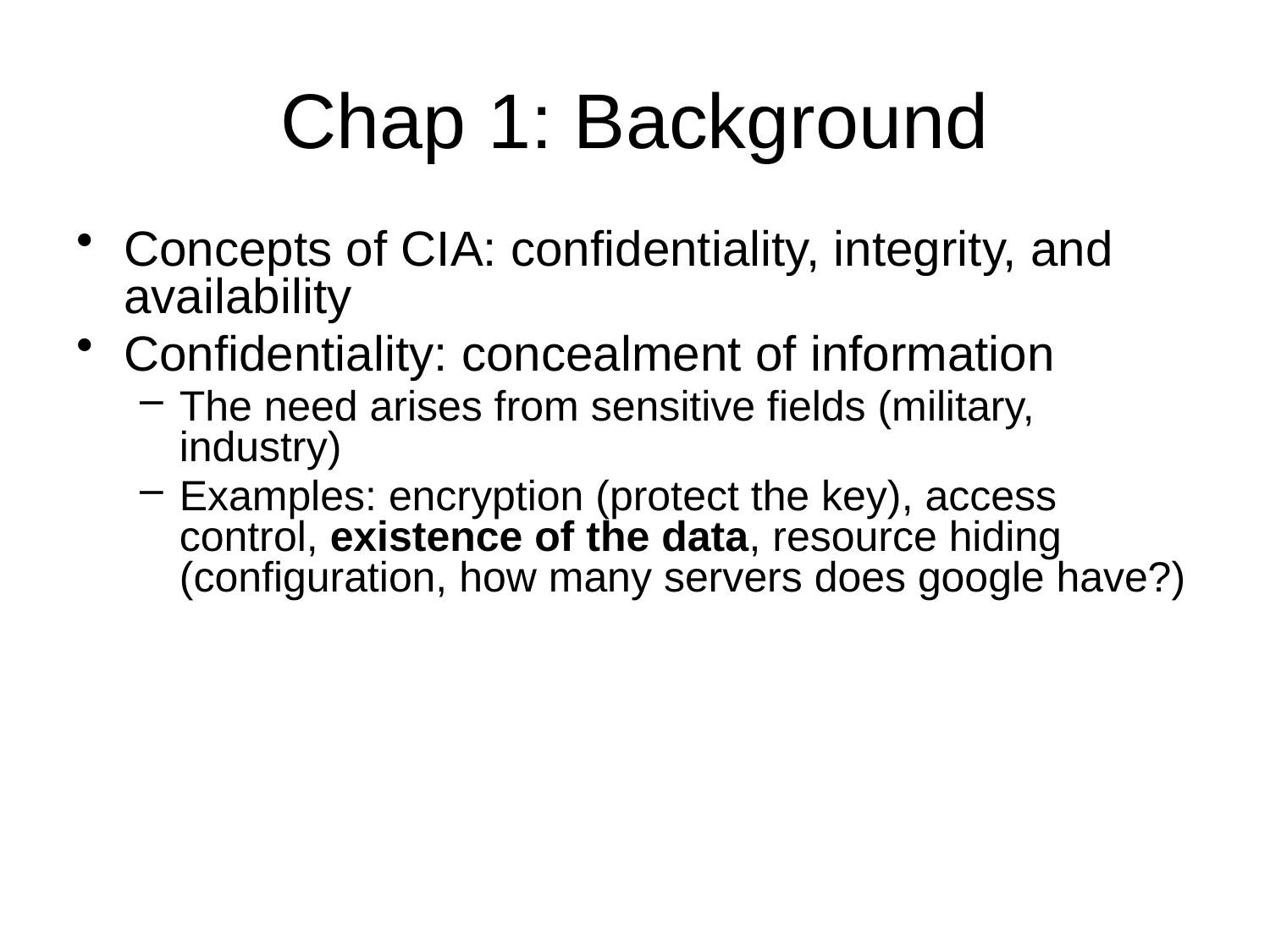

# Chap 1: Background
Concepts of CIA: confidentiality, integrity, and availability
Confidentiality: concealment of information
The need arises from sensitive fields (military, industry)
Examples: encryption (protect the key), access control, existence of the data, resource hiding (configuration, how many servers does google have?)